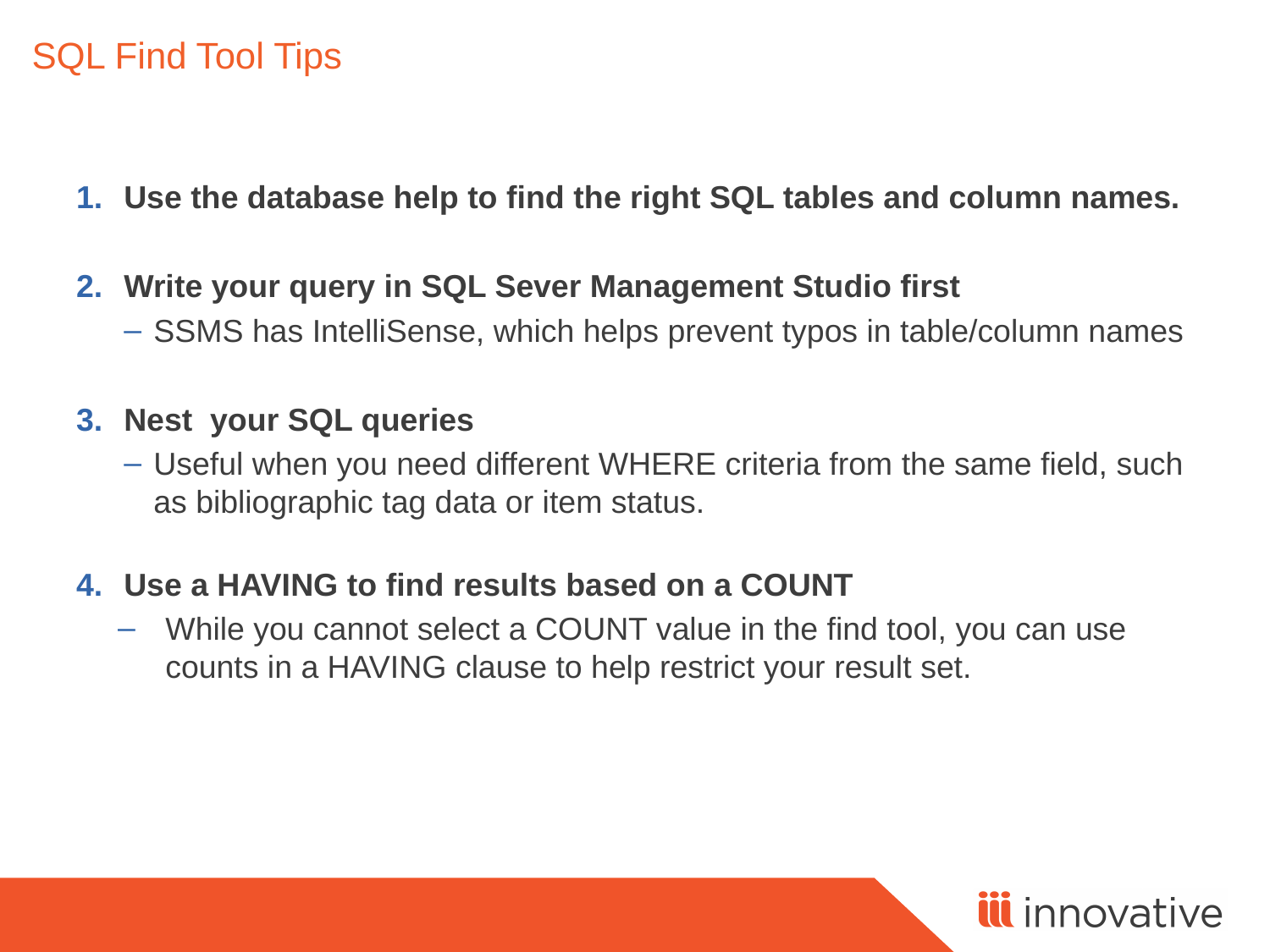

# SQL Find Tool Tips
Use the database help to find the right SQL tables and column names.

Write your query in SQL Sever Management Studio first
SSMS has IntelliSense, which helps prevent typos in table/column names

Nest  your SQL queries
Useful when you need different WHERE criteria from the same field, such as bibliographic tag data or item status.
Use a HAVING to find results based on a COUNT
While you cannot select a COUNT value in the find tool, you can use counts in a HAVING clause to help restrict your result set.